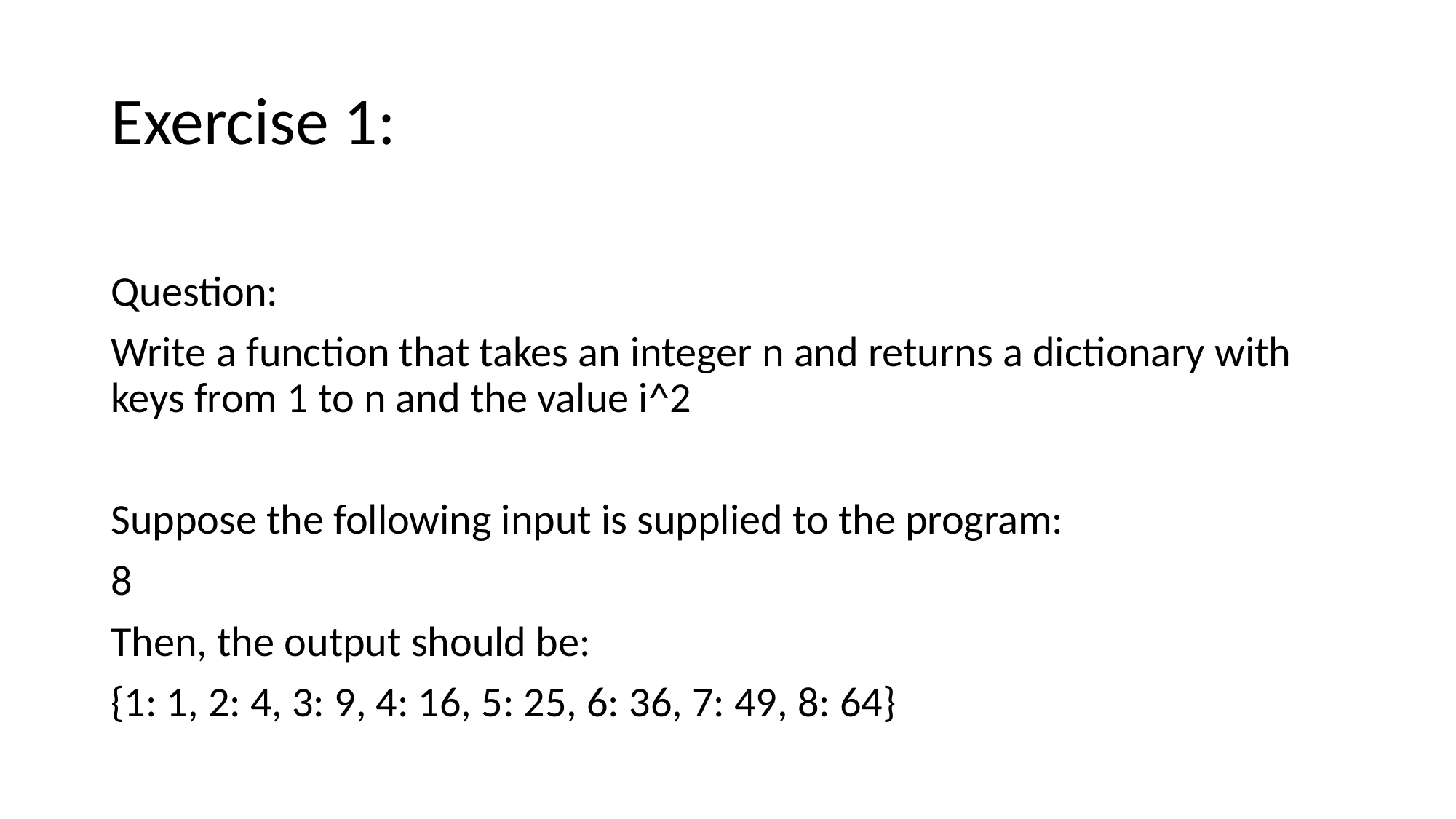

# Exercise 1:
Question:
Write a function that takes an integer n and returns a dictionary with keys from 1 to n and the value i^2

Suppose the following input is supplied to the program:
8
Then, the output should be:
{1: 1, 2: 4, 3: 9, 4: 16, 5: 25, 6: 36, 7: 49, 8: 64}